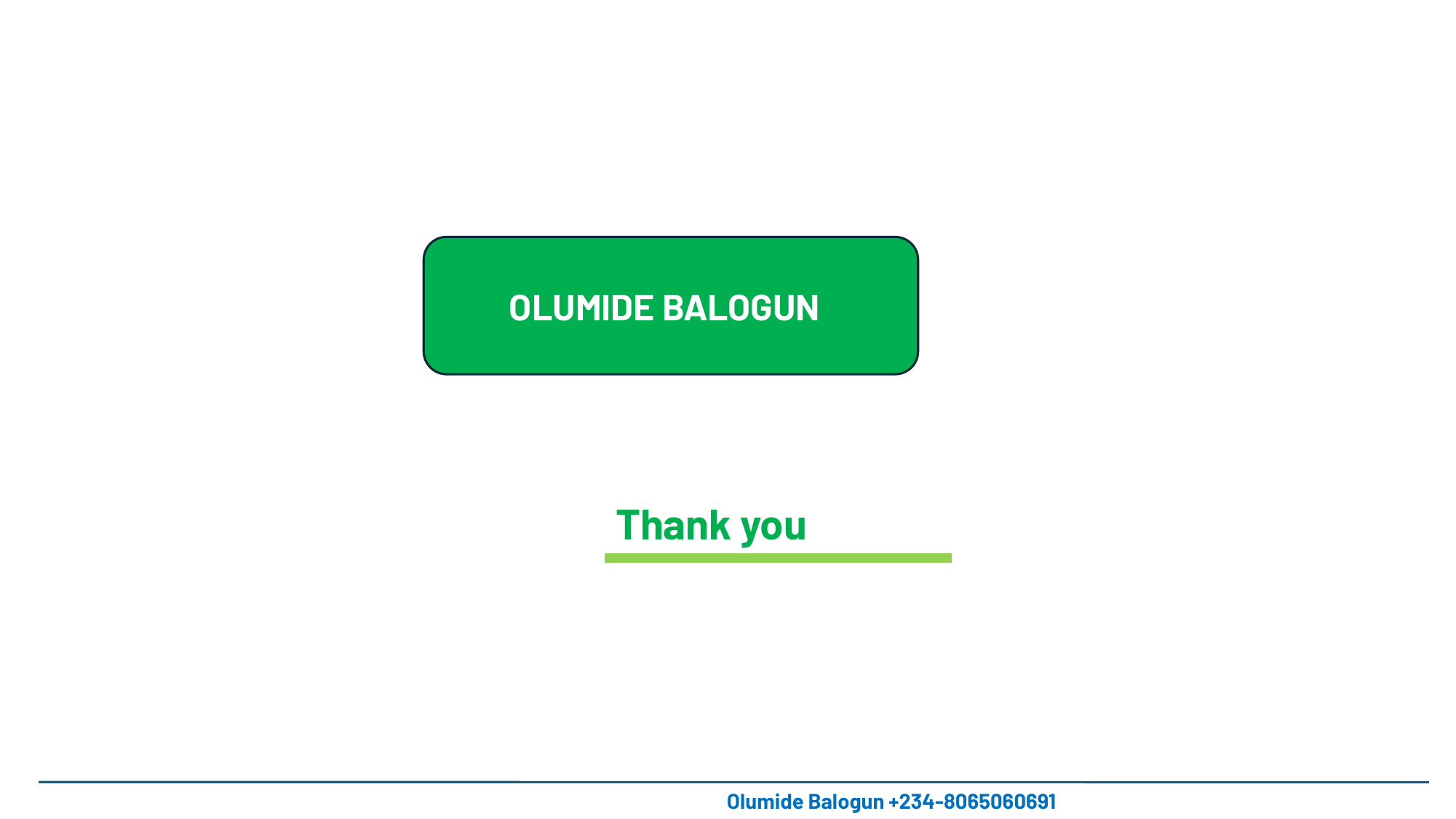

OLUMIDE BALOGUN
Thank you
Olumide Balogun +234-8065060691